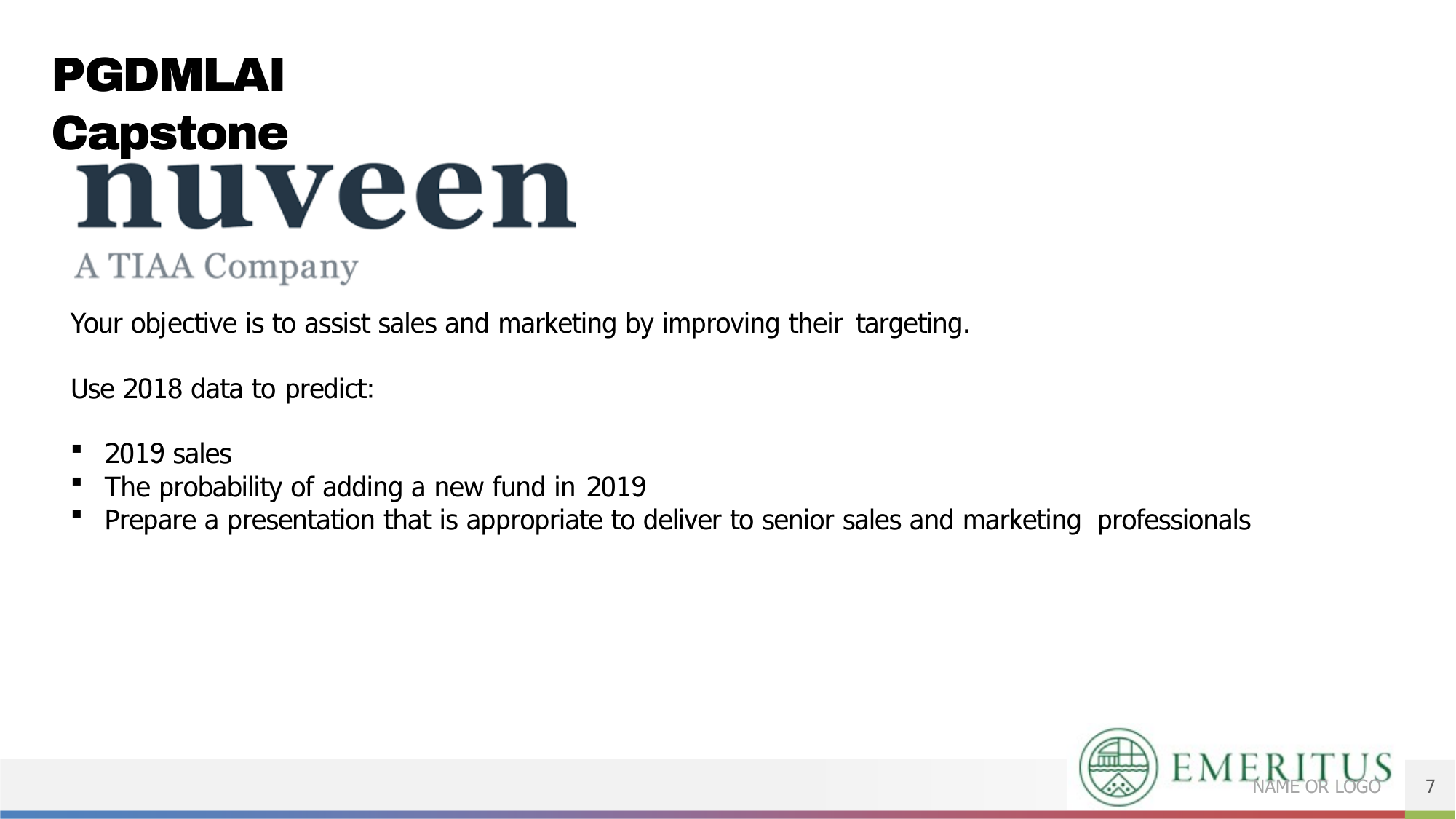

# PGDMLAI Capstone

Your objective is to assist sales and marketing by improving their targeting.

Use 2018 data to predict:

2019 sales
The probability of adding a new fund in 2019
Prepare a presentation that is appropriate to deliver to senior sales and marketing professionals

7
NAME OR LOGO